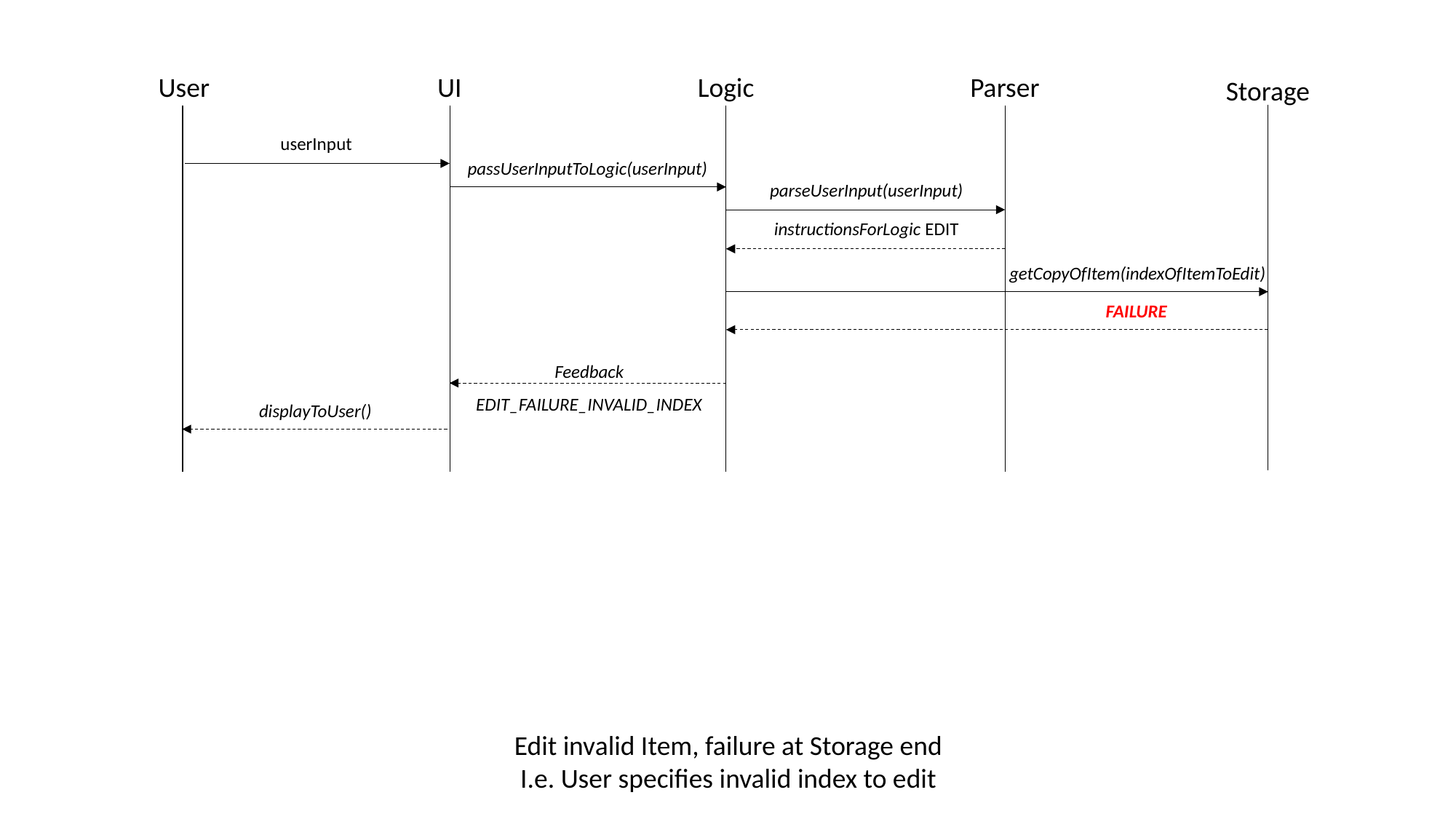

User
UI
Parser
Logic
Storage
userInput
passUserInputToLogic(userInput)
parseUserInput(userInput)
instructionsForLogic EDIT
getCopyOfItem(indexOfItemToEdit)
FAILURE
Feedback
EDIT_FAILURE_INVALID_INDEX
displayToUser()
Edit invalid Item, failure at Storage end
I.e. User specifies invalid index to edit